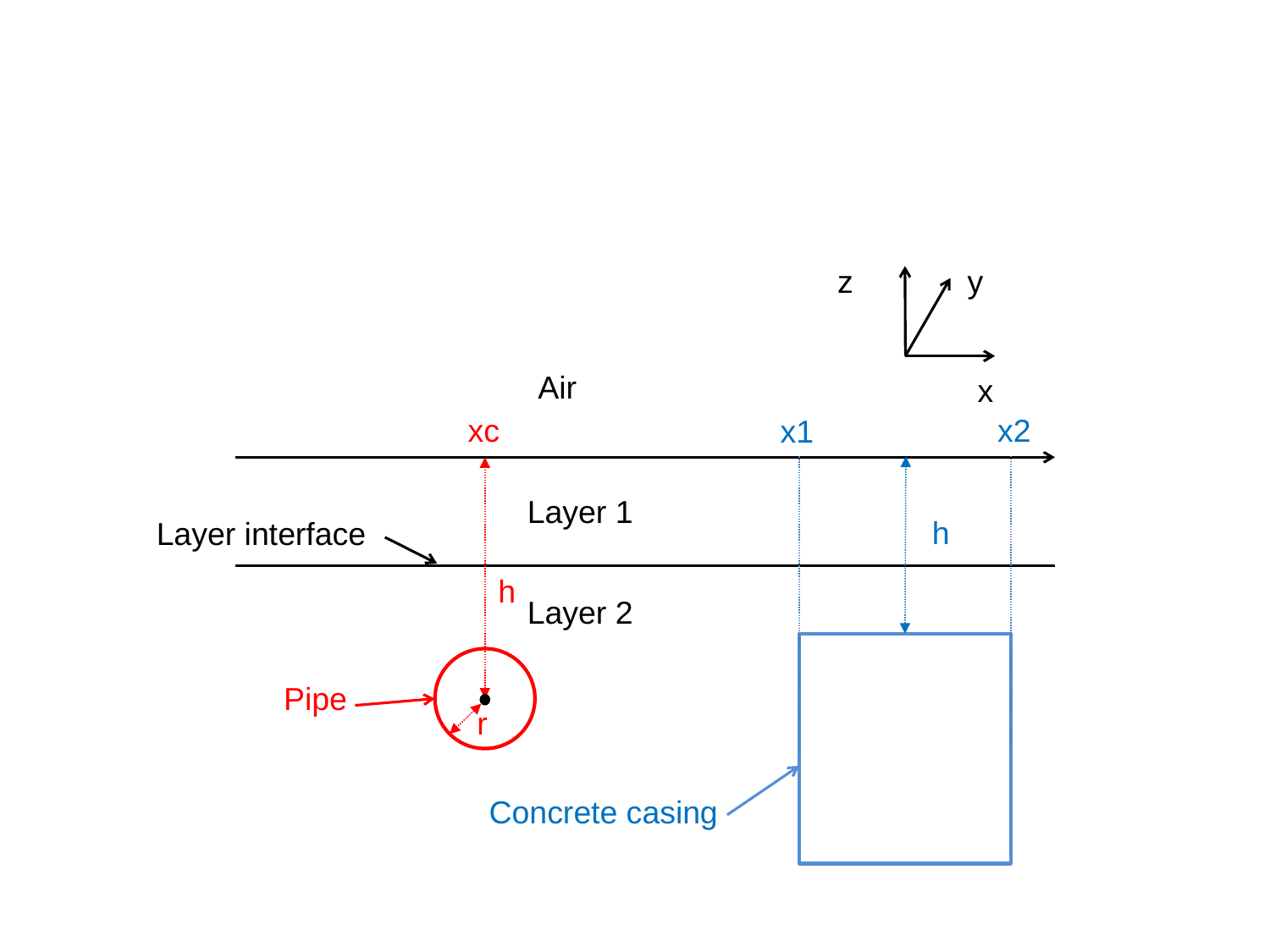

z
y
x
Air
xc
x2
x1
Layer 1
h
Layer interface
h
Layer 2

Pipe

r
Concrete casing